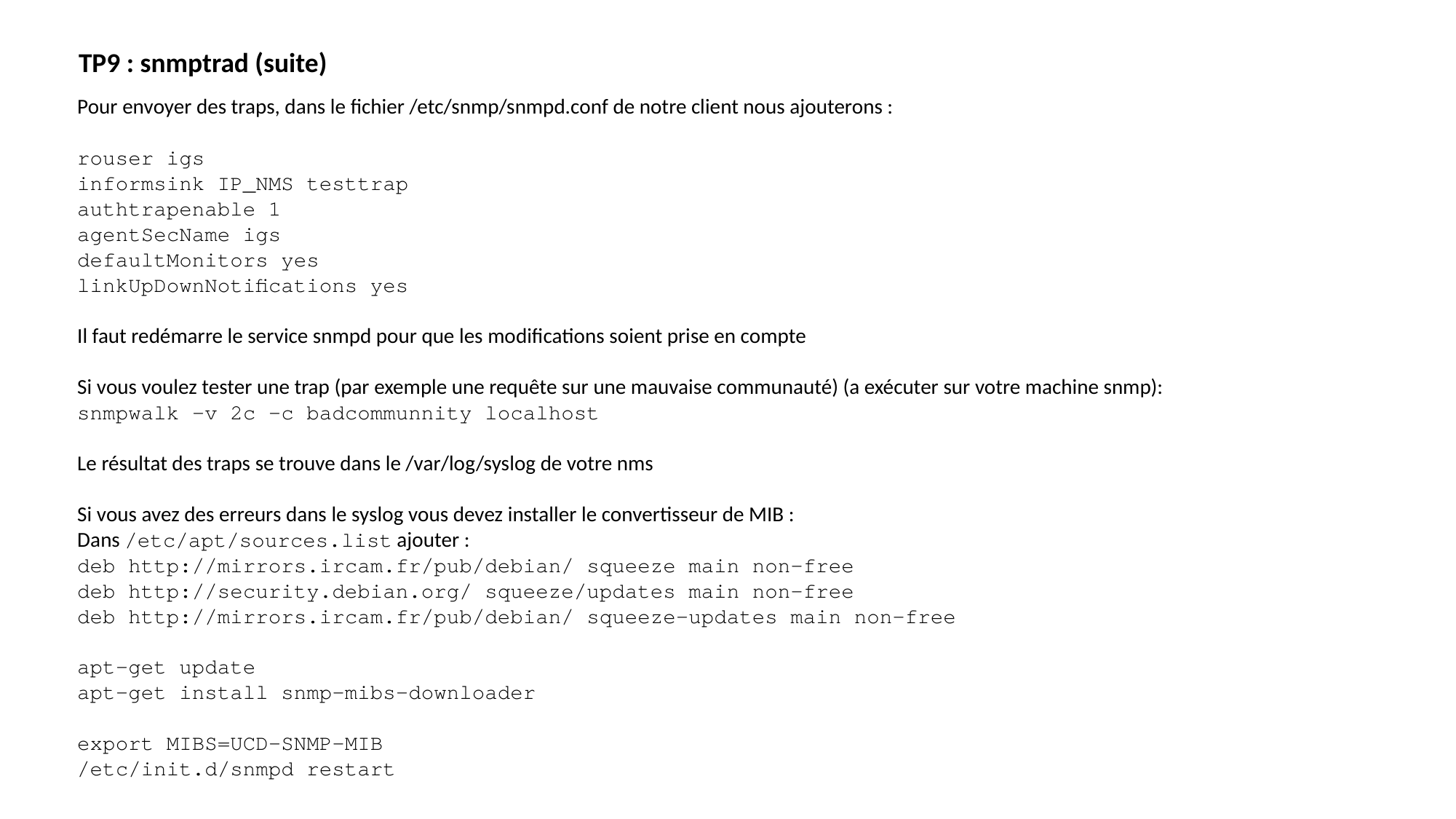

TP9 : snmptrad (suite)
Pour envoyer des traps, dans le fichier /etc/snmp/snmpd.conf de notre client nous ajouterons :

rouser igs
informsink IP_NMS testtrap
authtrapenable 1
agentSecName igs
defaultMonitors yes
linkUpDownNotifications yes

Il faut redémarre le service snmpd pour que les modifications soient prise en compte

Si vous voulez tester une trap (par exemple une requête sur une mauvaise communauté) (a exécuter sur votre machine snmp):
snmpwalk -v 2c -c badcommunnity localhost

Le résultat des traps se trouve dans le /var/log/syslog de votre nms

Si vous avez des erreurs dans le syslog vous devez installer le convertisseur de MIB :
Dans /etc/apt/sources.list ajouter :
deb http://mirrors.ircam.fr/pub/debian/ squeeze main non-free
deb http://security.debian.org/ squeeze/updates main non-free
deb http://mirrors.ircam.fr/pub/debian/ squeeze-updates main non-free

apt-get update
apt-get install snmp-mibs-downloader

export MIBS=UCD-SNMP-MIB
/etc/init.d/snmpd restart